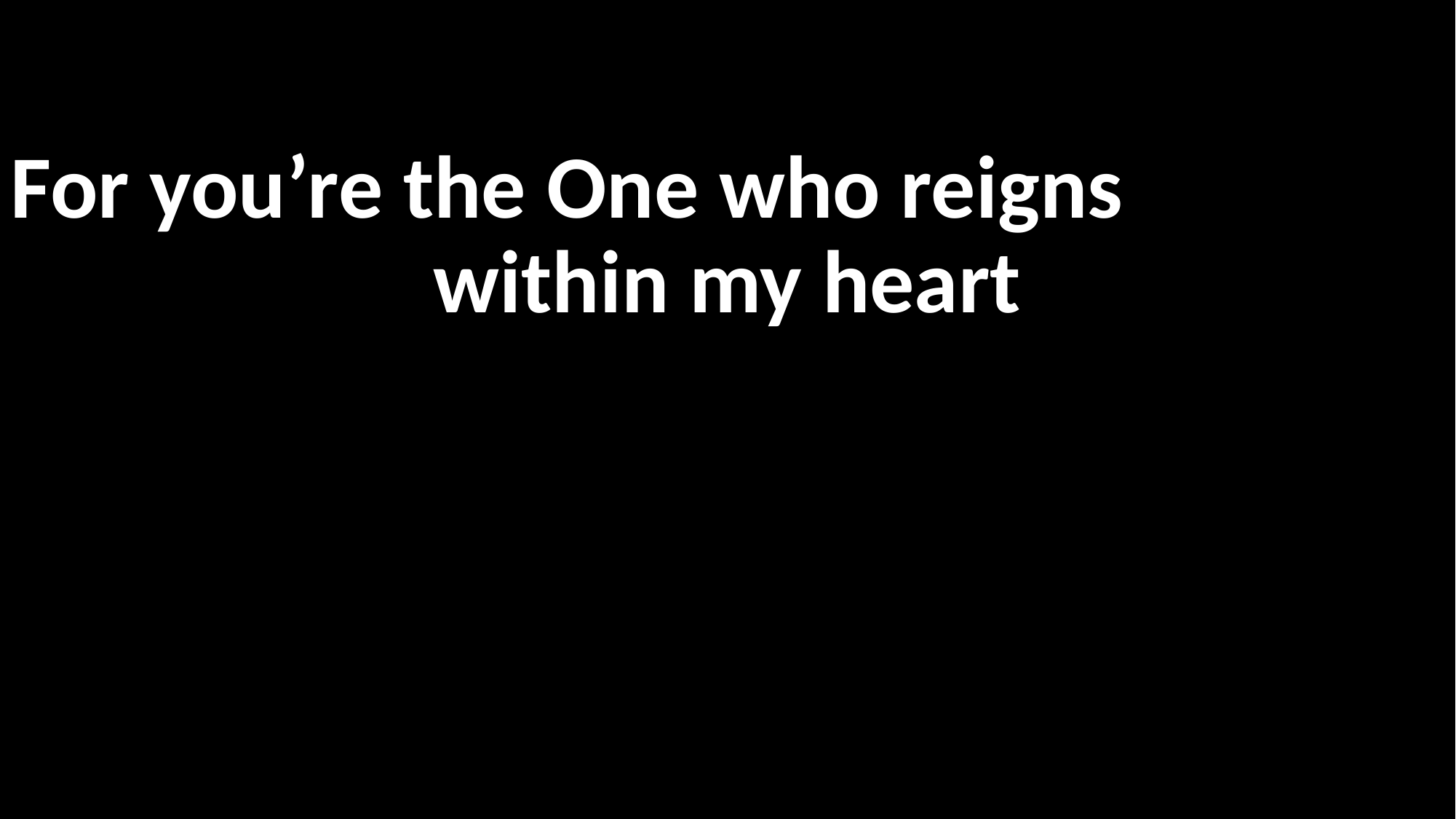

For you’re the One who reigns
within my heart